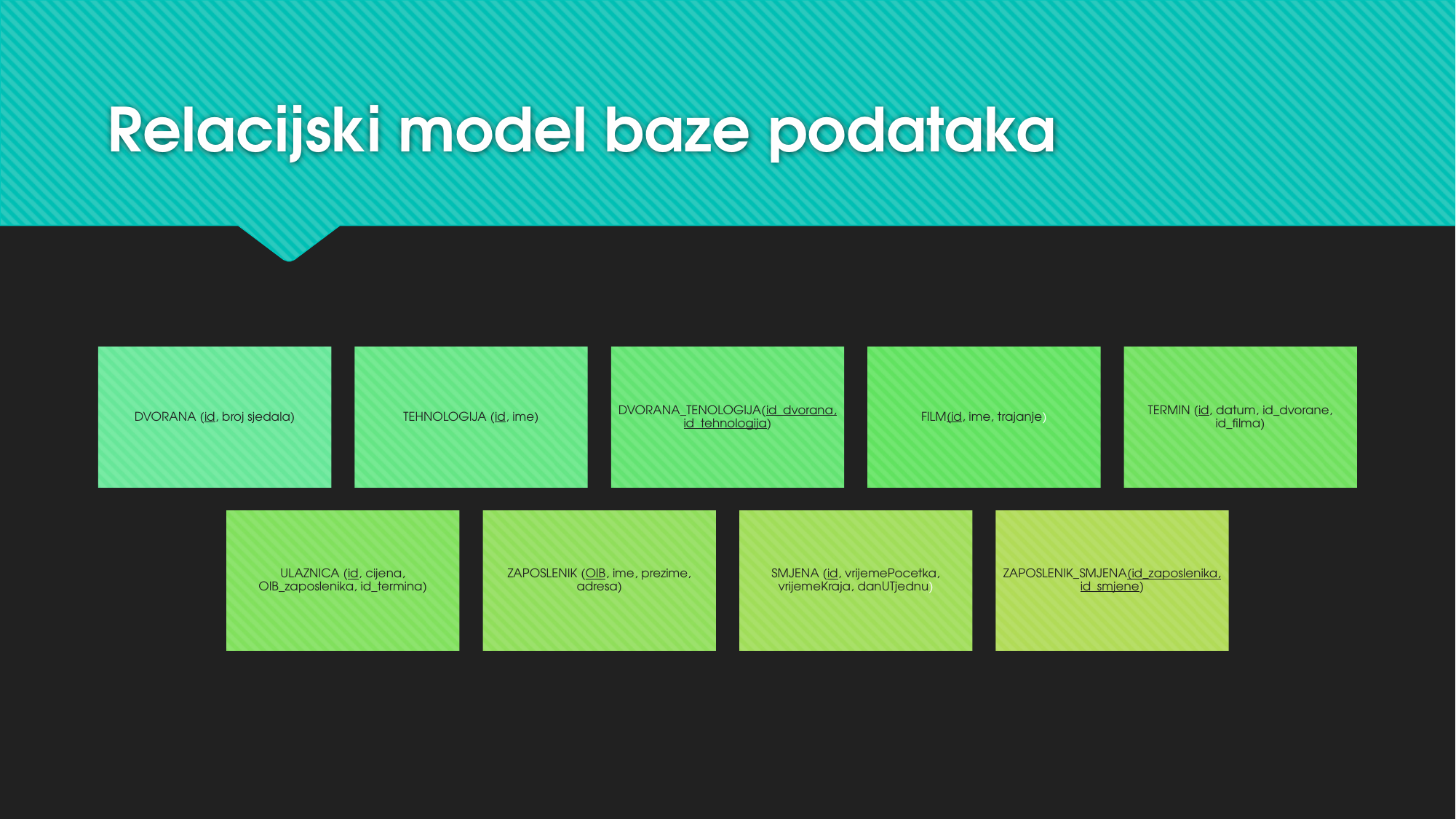

# Relacijski model baze podataka
DVORANA (id, broj sjedala)
TEHNOLOGIJA (id, ime)
DVORANA_TENOLOGIJA(id_dvorana, id_tehnologija)
FILM(id, ime, trajanje)
TERMIN (id, datum, id_dvorane, id_filma)
ULAZNICA (id, cijena, OIB_zaposlenika, id_termina)
ZAPOSLENIK (OIB, ime, prezime, adresa)
SMJENA (id, vrijemePocetka, vrijemeKraja, danUTjednu)
ZAPOSLENIK_SMJENA(id_zaposlenika, id_smjene)